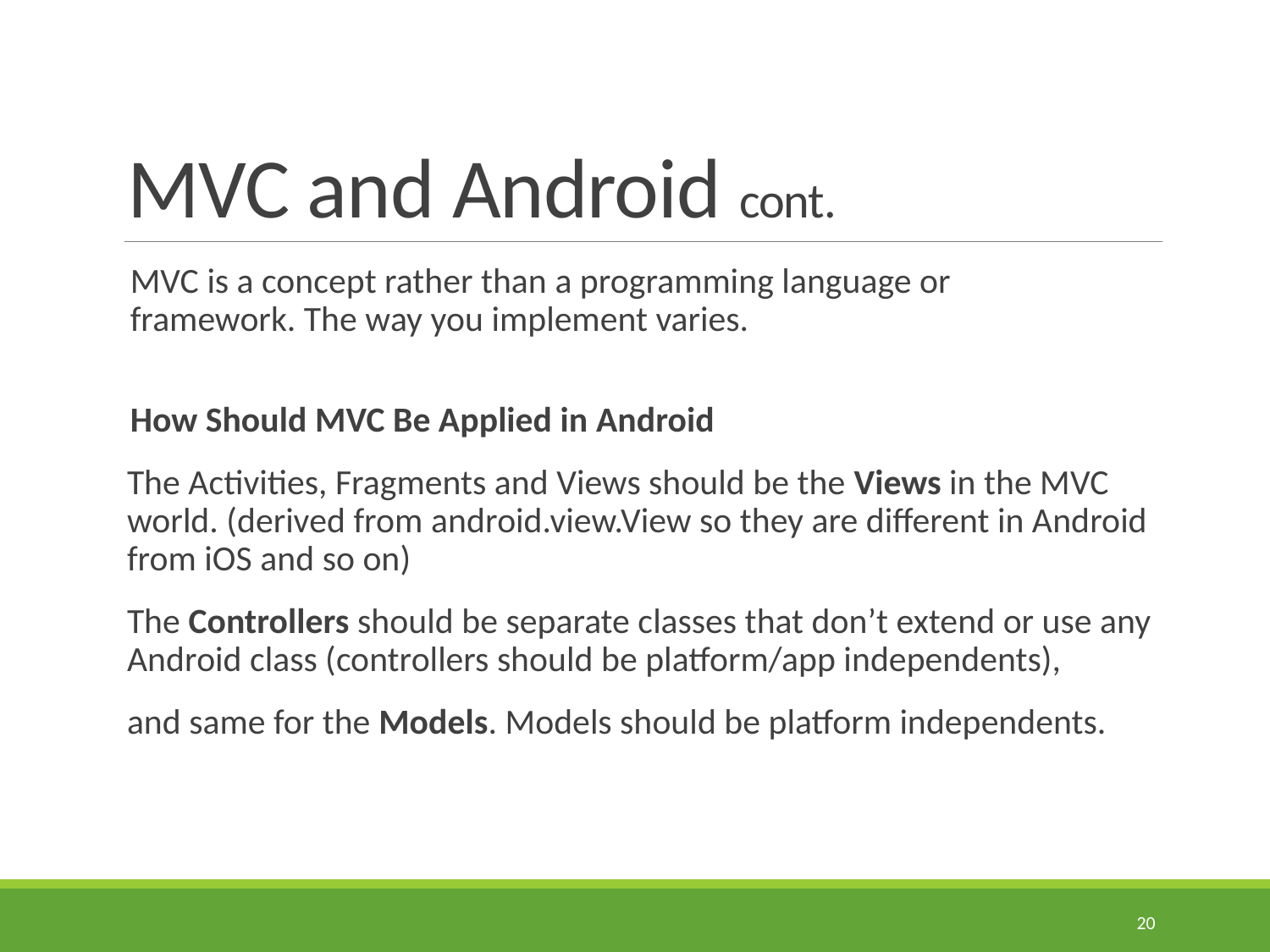

# MVC and Android cont.
MVC is a concept rather than a programming language or framework. The way you implement varies.
How Should MVC Be Applied in Android
The Activities, Fragments and Views should be the Views in the MVC world. (derived from android.view.View so they are different in Android from iOS and so on)
The Controllers should be separate classes that don’t extend or use any Android class (controllers should be platform/app independents),
and same for the Models. Models should be platform independents.

20